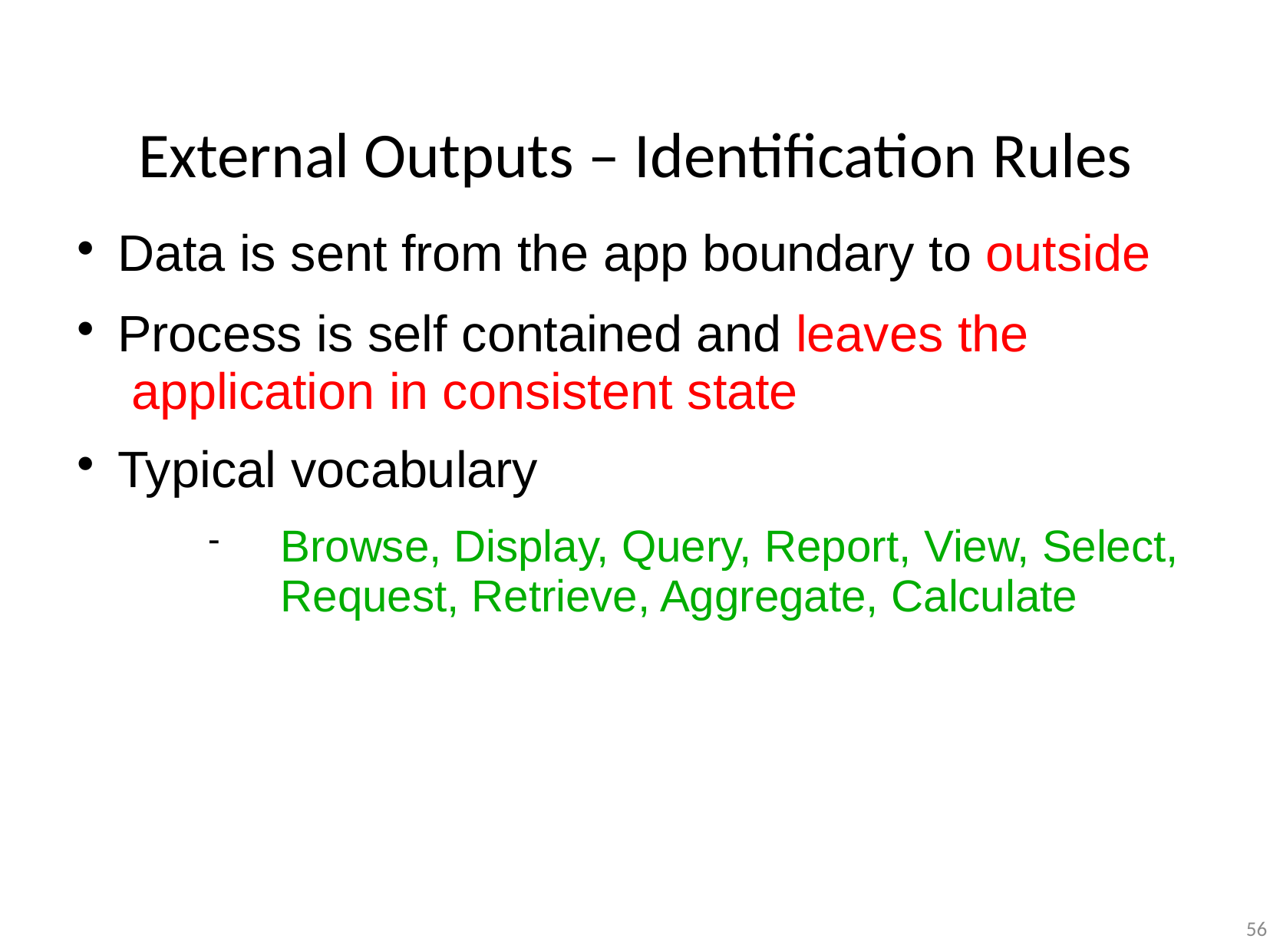

# External Outputs – Identification Rules
Data is sent from the app boundary to outside
Process is self contained and leaves the  application in consistent state
Typical vocabulary
Browse, Display, Query, Report, View, Select,  Request, Retrieve, Aggregate, Calculate
56